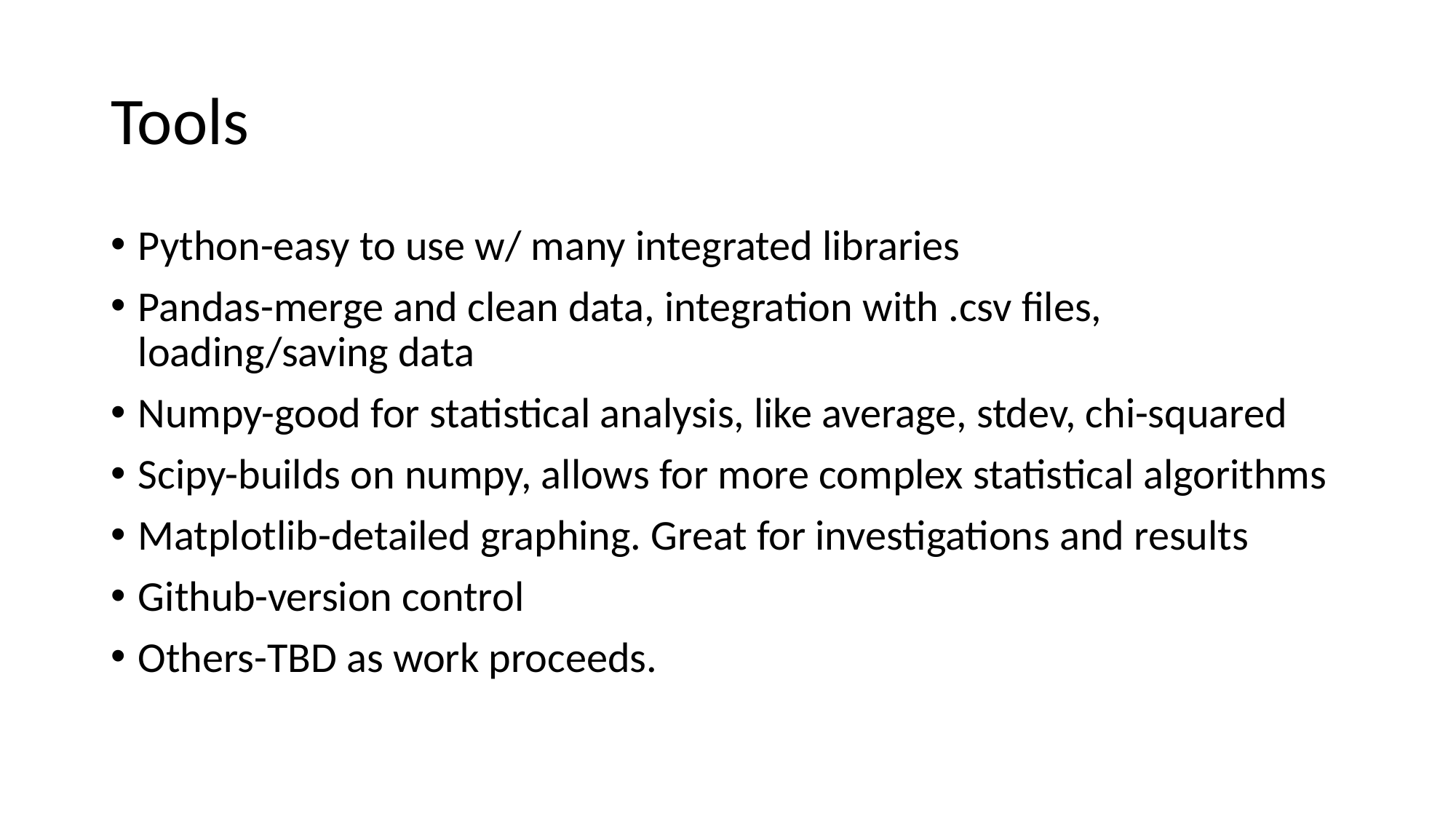

# Tools
Python-easy to use w/ many integrated libraries
Pandas-merge and clean data, integration with .csv files, loading/saving data
Numpy-good for statistical analysis, like average, stdev, chi-squared
Scipy-builds on numpy, allows for more complex statistical algorithms
Matplotlib-detailed graphing. Great for investigations and results
Github-version control
Others-TBD as work proceeds.